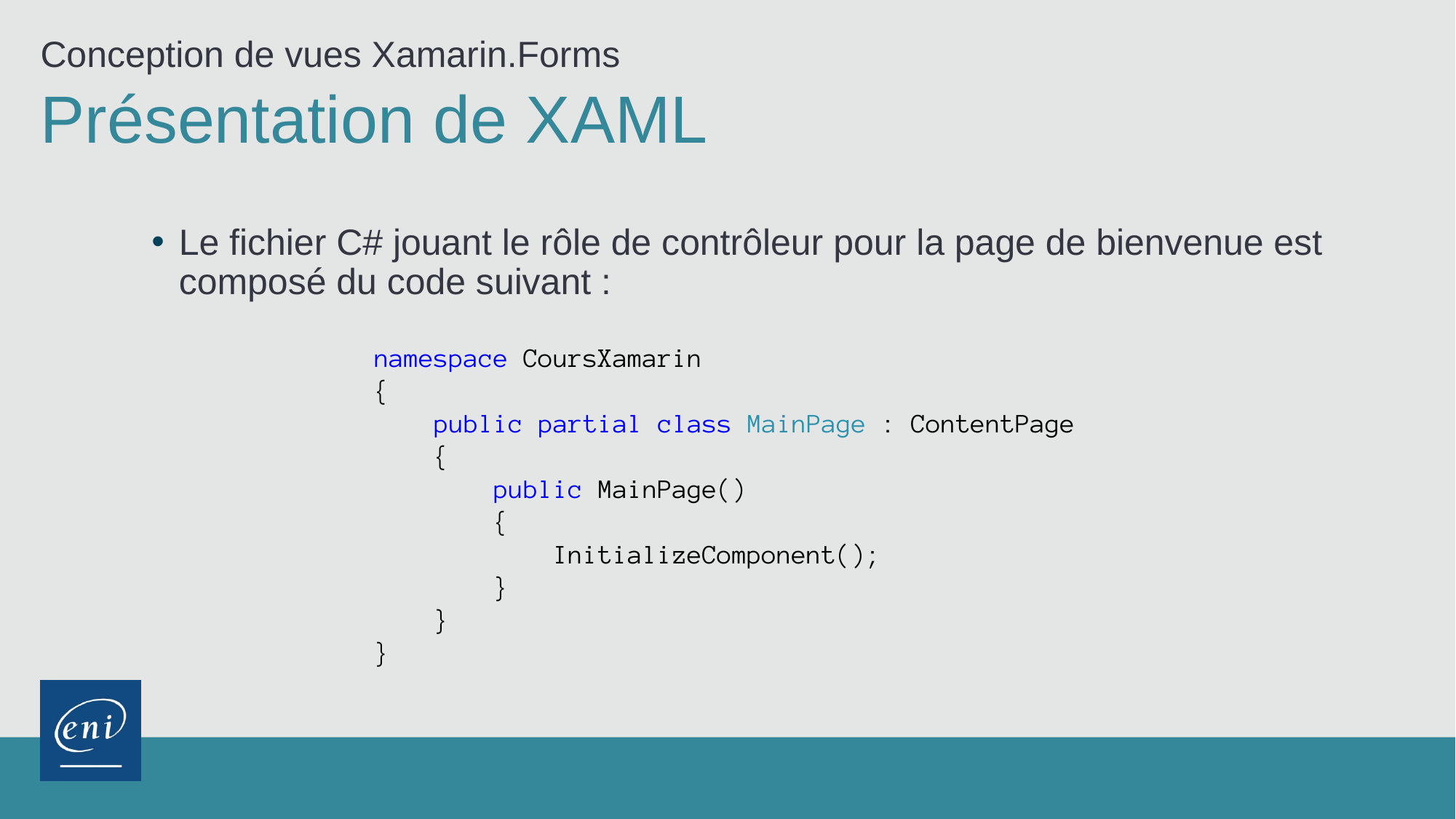

Conception de vues Xamarin.Forms
# Présentation de XAML
Le fichier C# jouant le rôle de contrôleur pour la page de bienvenue est composé du code suivant :
namespace CoursXamarin
{
    public partial class MainPage : ContentPage
    {
        public MainPage()
        {
            InitializeComponent();
        }
    }
}